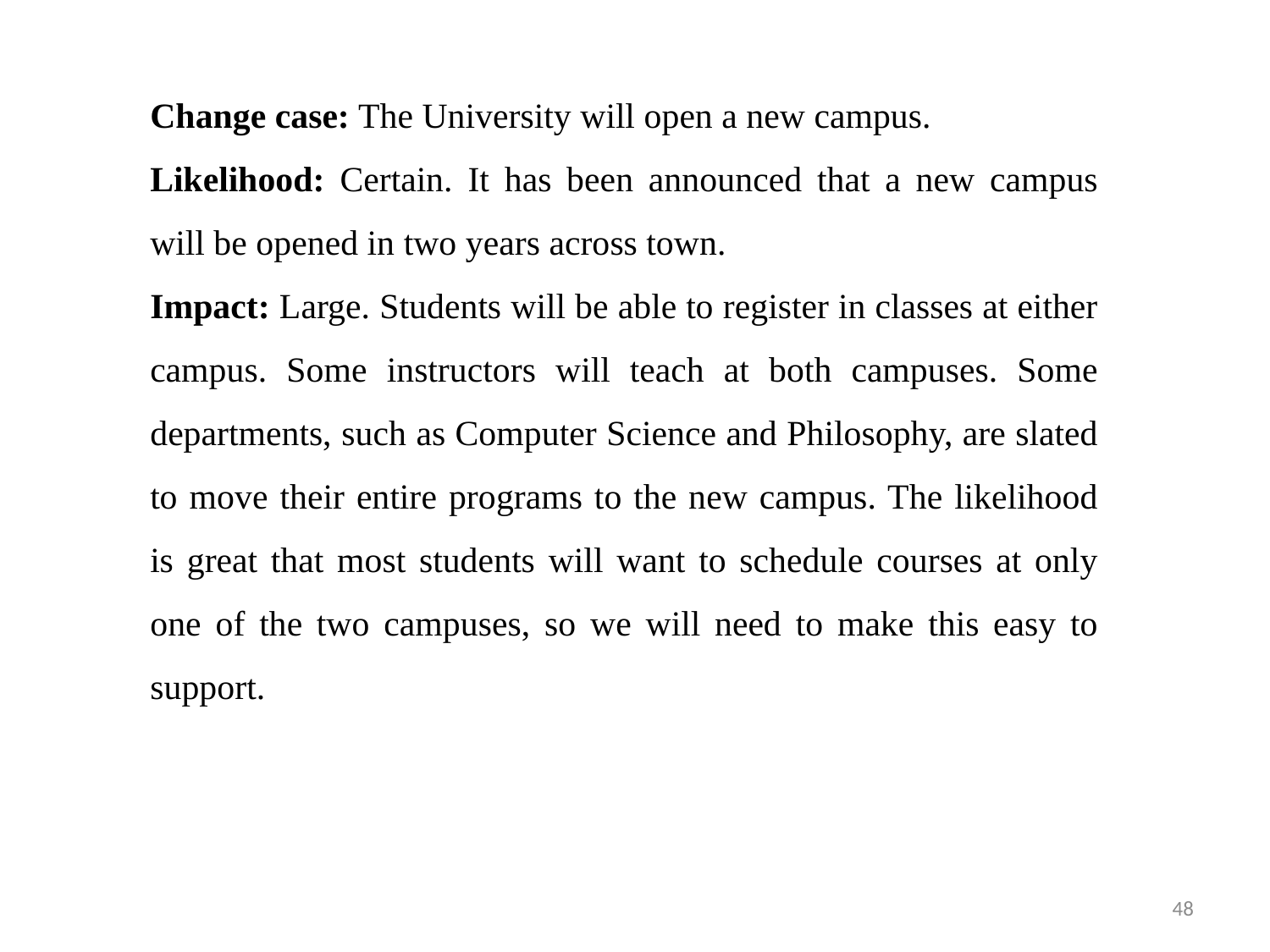

Change case: The University will open a new campus.
Likelihood: Certain. It has been announced that a new campus will be opened in two years across town.
Impact: Large. Students will be able to register in classes at either campus. Some instructors will teach at both campuses. Some departments, such as Computer Science and Philosophy, are slated to move their entire programs to the new campus. The likelihood is great that most students will want to schedule courses at only one of the two campuses, so we will need to make this easy to support.
48